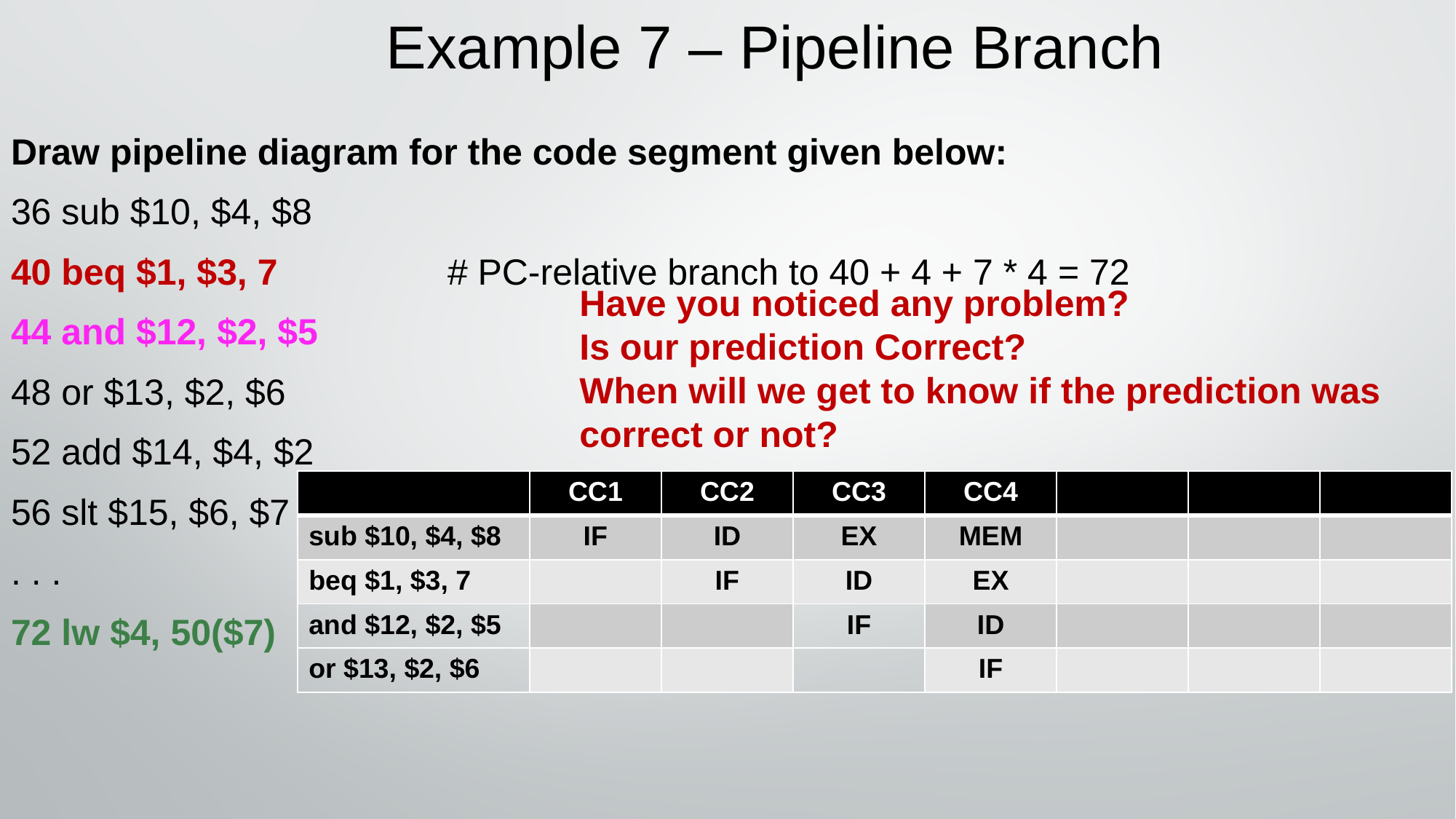

# Example 7 – Pipeline Branch
Draw pipeline diagram for the code segment given below:
36 sub $10, $4, $8
40 beq $1, $3, 7 		# PC-relative branch to 40 + 4 + 7 * 4 = 72
44 and $12, $2, $5
48 or $13, $2, $6
52 add $14, $4, $2
56 slt $15, $6, $7
. . .
72 lw $4, 50($7)
Have you noticed any problem?
Is our prediction Correct?
When will we get to know if the prediction was correct or not?
|  | CC1 | CC2 | CC3 | CC4 |  |  |  |
| --- | --- | --- | --- | --- | --- | --- | --- |
| sub $10, $4, $8 | IF | ID | EX | MEM |  |  |  |
| beq $1, $3, 7 |  | IF | ID | EX |  |  |  |
| and $12, $2, $5 |  |  | IF | ID |  |  |  |
| or $13, $2, $6 |  |  |  | IF |  |  |  |